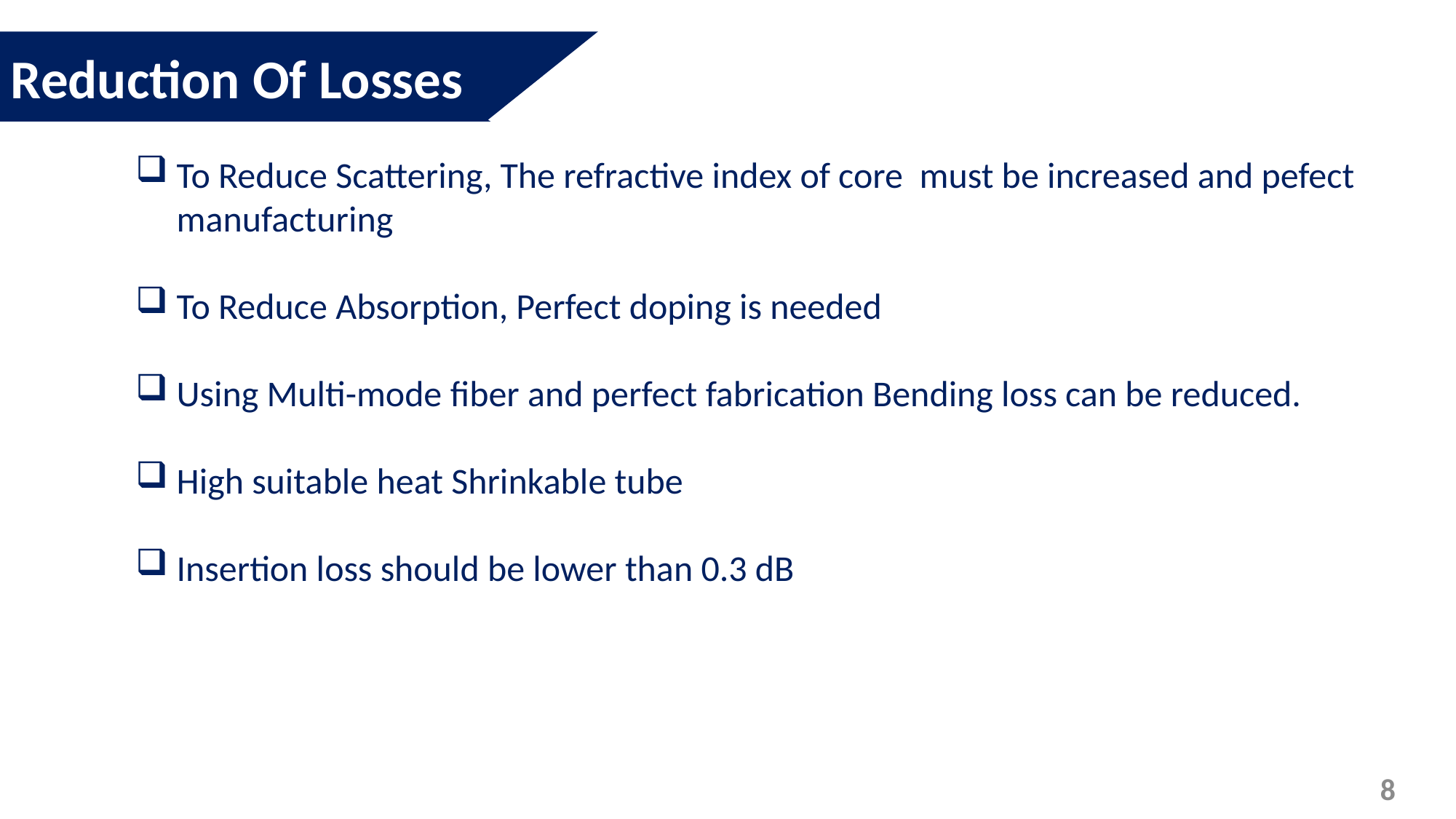

Reduction Of Losses
To Reduce Scattering, The refractive index of core  must be increased and pefect manufacturing

To Reduce Absorption, Perfect doping is needed

Using Multi-mode fiber and perfect fabrication Bending loss can be reduced.

High suitable heat Shrinkable tube

Insertion loss should be lower than 0.3 dB

8